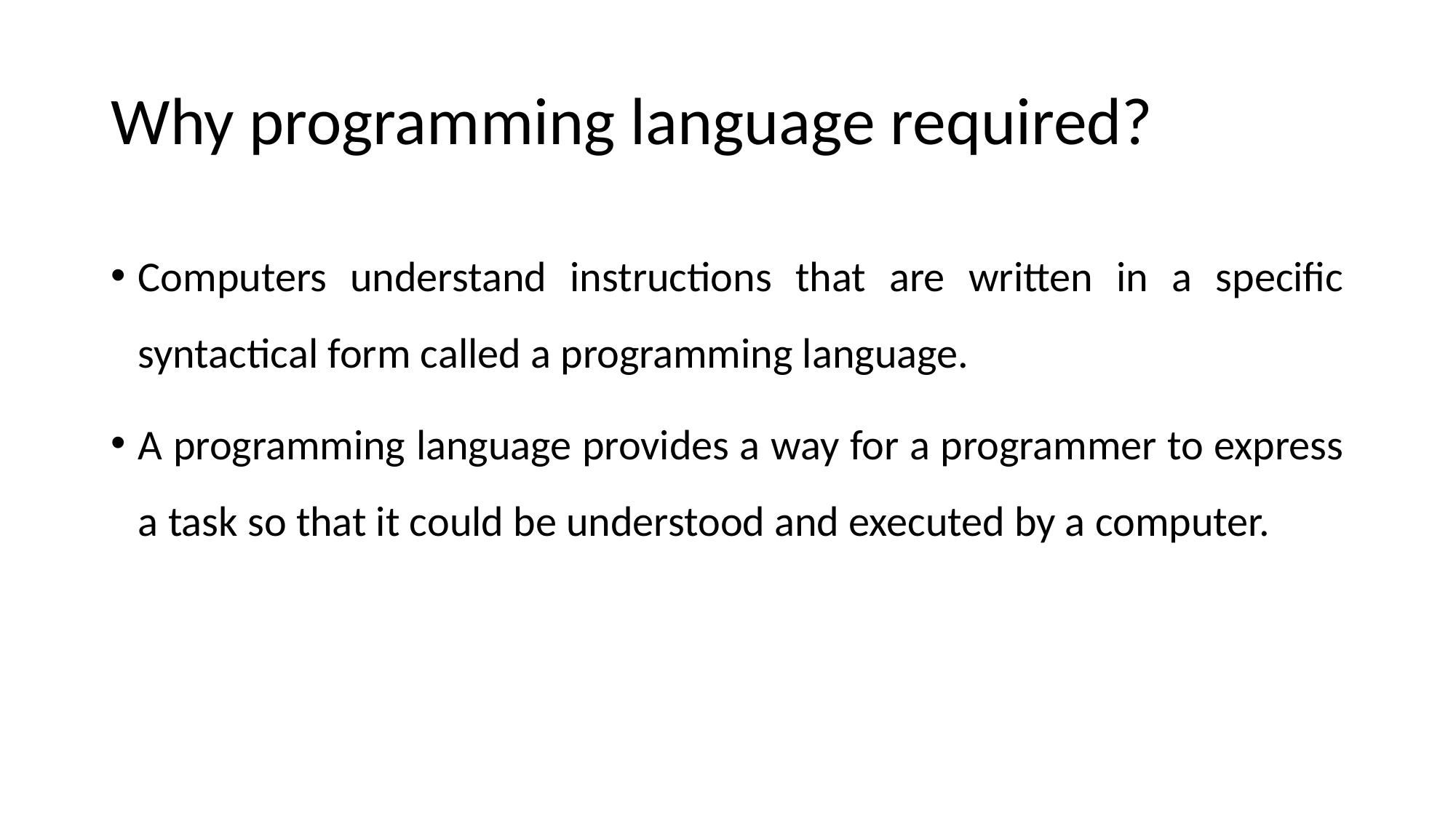

# Why programming language required?
Computers understand instructions that are written in a specific syntactical form called a programming language.
A programming language provides a way for a programmer to express a task so that it could be understood and executed by a computer.